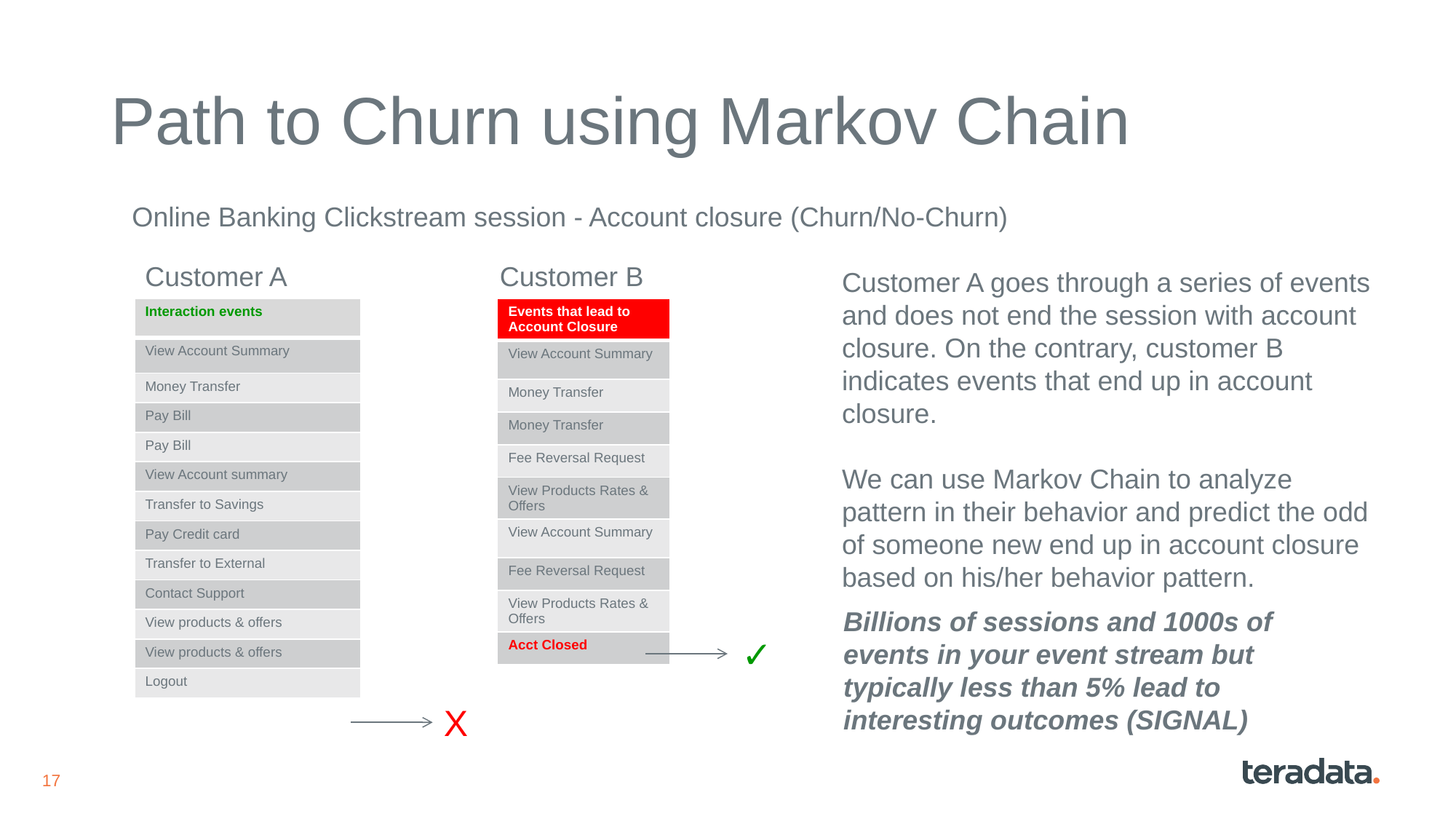

Path to Churn using Markov Chain
Online Banking Clickstream session - Account closure (Churn/No-Churn)
Customer A
Customer B
Customer A goes through a series of events and does not end the session with account closure. On the contrary, customer B indicates events that end up in account closure.

We can use Markov Chain to analyze pattern in their behavior and predict the odd of someone new end up in account closure based on his/her behavior pattern.
| Interaction events |
| --- |
| View Account Summary |
| Money Transfer |
| Pay Bill |
| Pay Bill |
| View Account summary |
| Transfer to Savings |
| Pay Credit card |
| Transfer to External |
| Contact Support |
| View products & offers |
| View products & offers |
| Logout |
| Events that lead to Account Closure |
| --- |
| View Account Summary |
| Money Transfer |
| Money Transfer |
| Fee Reversal Request |
| View Products Rates & Offers |
| View Account Summary |
| Fee Reversal Request |
| View Products Rates & Offers |
| Acct Closed |
Billions of sessions and 1000s of events in your event stream but typically less than 5% lead to interesting outcomes (SIGNAL)
✓
X